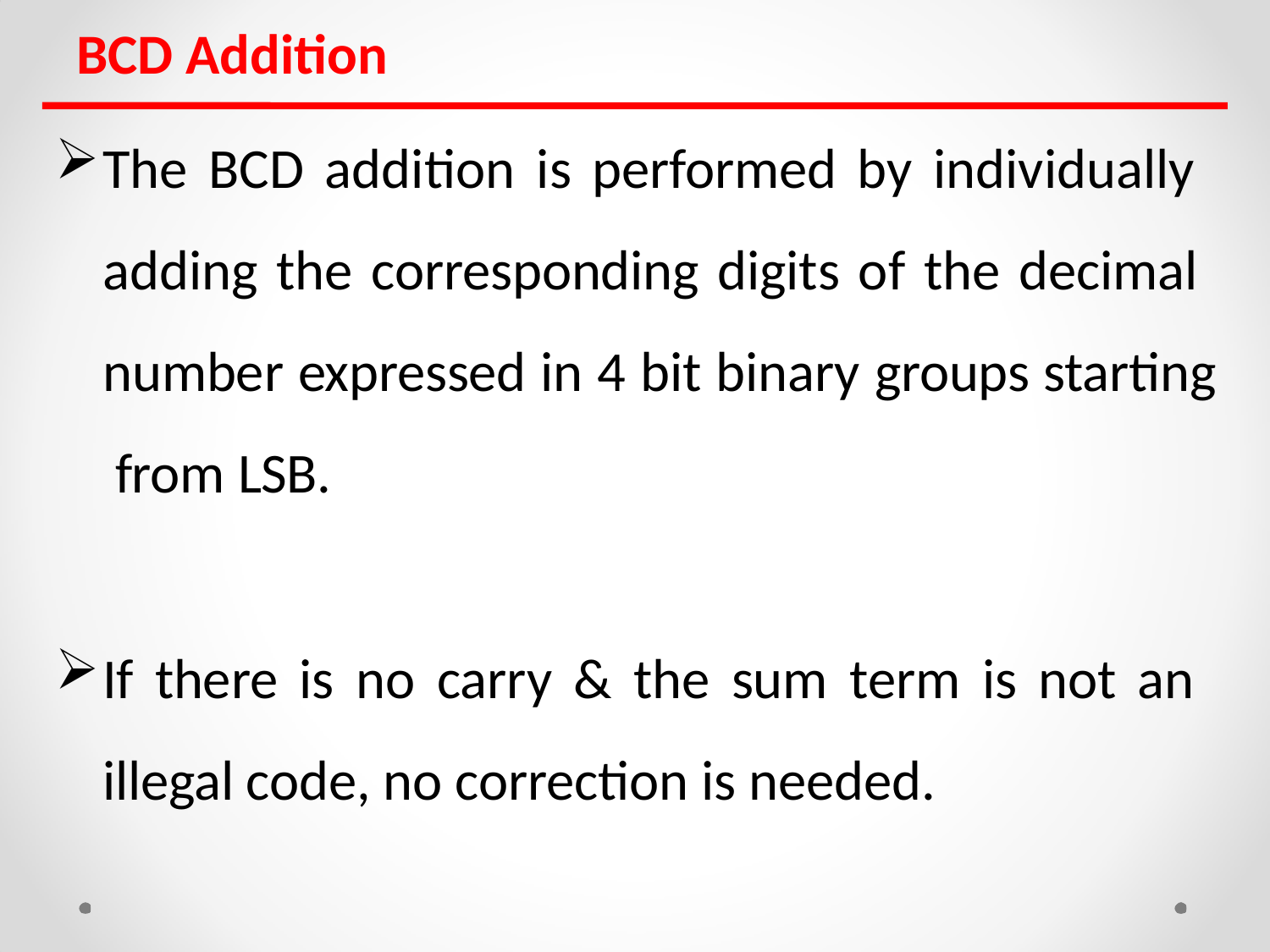

BCD Addition
The BCD addition is performed by individually  adding the corresponding digits of the decimal  number expressed in 4 bit binary groups starting  from LSB.

If there is no carry & the sum term is not an  illegal code, no correction is needed.